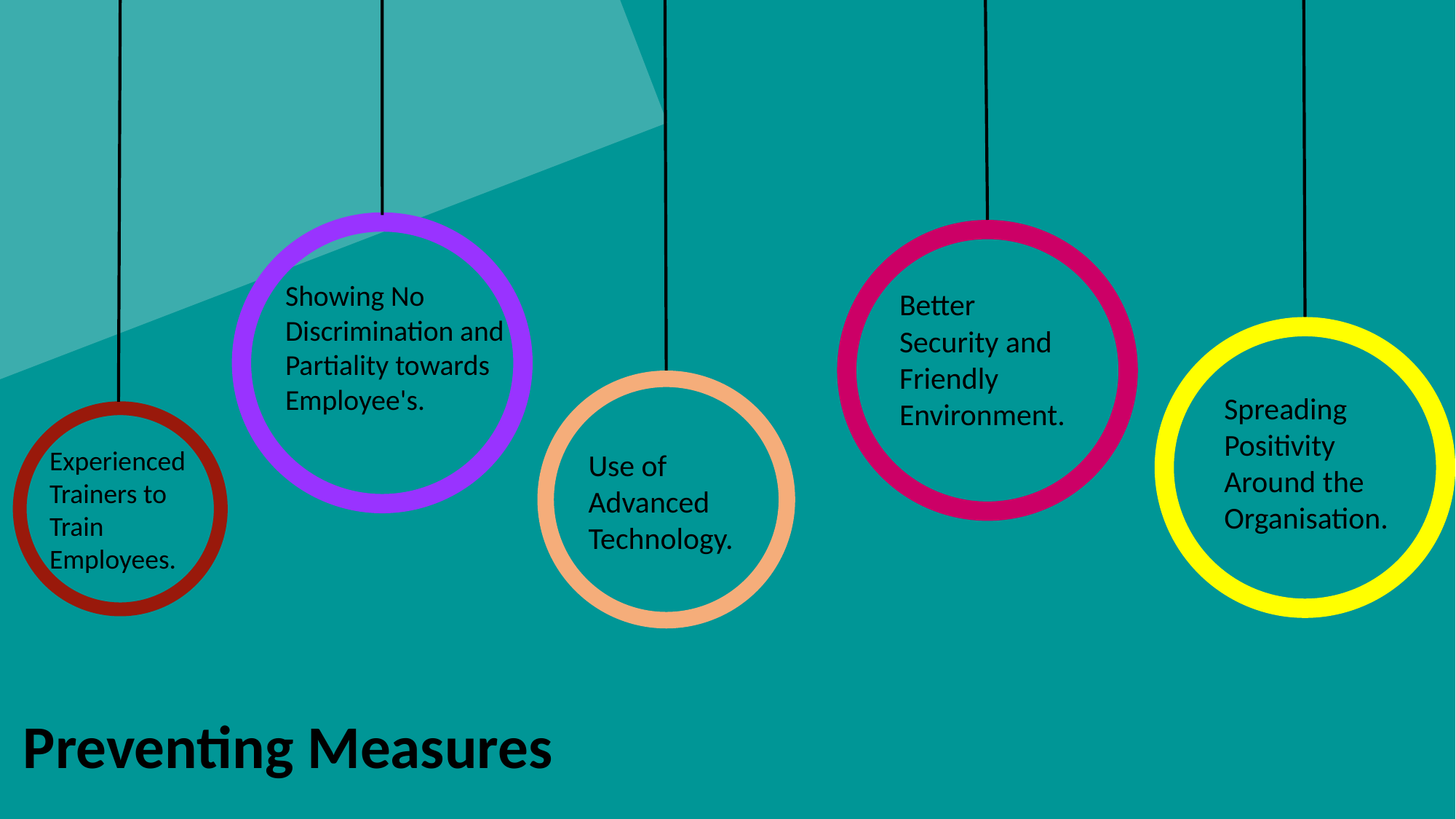

Experienced
Trainers to Train Employees.

Spreading Positivity Around the
Organisation.

Better Security and Friendly Environment.

Showing No Discrimination and Partiality towards Employee's.

Use of Advanced Technology.
Preventing Measures